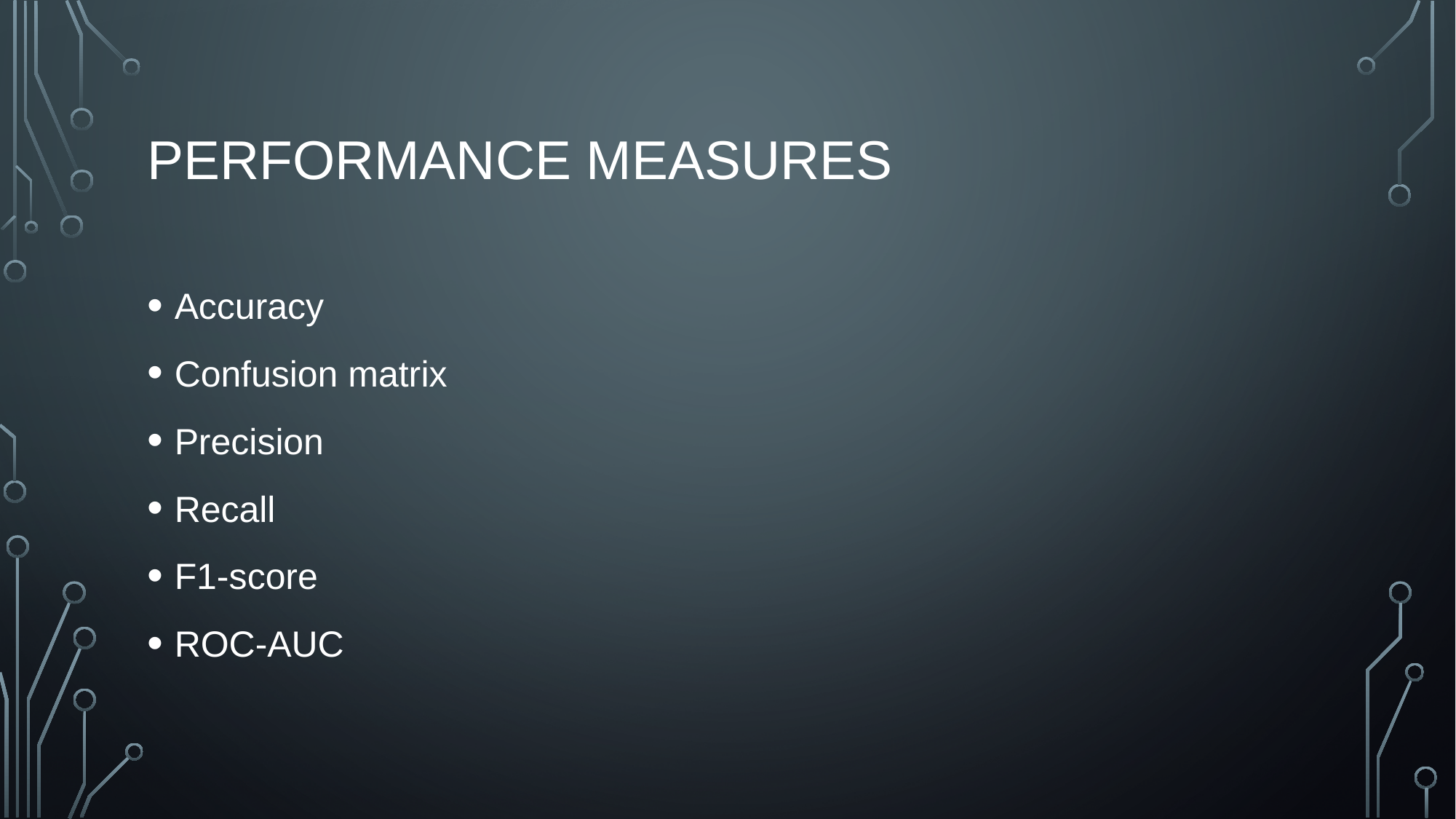

# Performance measures
Accuracy
Confusion matrix
Precision
Recall
F1-score
ROC-AUC